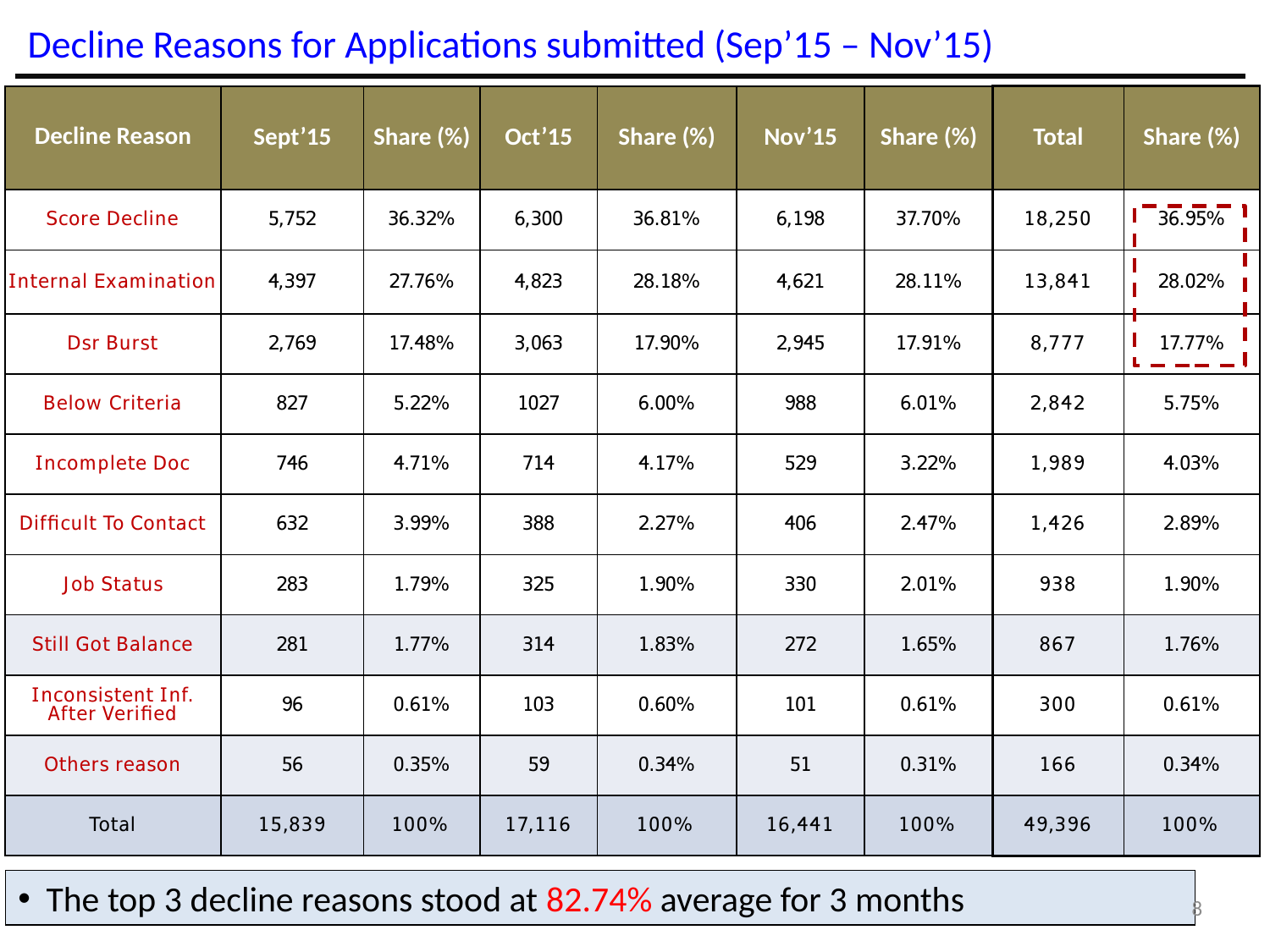

Decline Reasons for Applications submitted (Sep’15 – Nov’15)
| Decline Reason | Sept’15 | Share (%) | Oct’15 | Share (%) | Nov’15 | Share (%) | Total | Share (%) |
| --- | --- | --- | --- | --- | --- | --- | --- | --- |
| Score Decline | 5,752 | 36.32% | 6,300 | 36.81% | 6,198 | 37.70% | 18,250 | 36.95% |
| Internal Examination | 4,397 | 27.76% | 4,823 | 28.18% | 4,621 | 28.11% | 13,841 | 28.02% |
| Dsr Burst | 2,769 | 17.48% | 3,063 | 17.90% | 2,945 | 17.91% | 8,777 | 17.77% |
| Below Criteria | 827 | 5.22% | 1027 | 6.00% | 988 | 6.01% | 2,842 | 5.75% |
| Incomplete Doc | 746 | 4.71% | 714 | 4.17% | 529 | 3.22% | 1,989 | 4.03% |
| Difficult To Contact | 632 | 3.99% | 388 | 2.27% | 406 | 2.47% | 1,426 | 2.89% |
| Job Status | 283 | 1.79% | 325 | 1.90% | 330 | 2.01% | 938 | 1.90% |
| Still Got Balance | 281 | 1.77% | 314 | 1.83% | 272 | 1.65% | 867 | 1.76% |
| Inconsistent Inf. After Verified | 96 | 0.61% | 103 | 0.60% | 101 | 0.61% | 300 | 0.61% |
| Others reason | 56 | 0.35% | 59 | 0.34% | 51 | 0.31% | 166 | 0.34% |
| Total | 15,839 | 100% | 17,116 | 100% | 16,441 | 100% | 49,396 | 100% |

  The top 3 decline reasons stood at 82.74% average for 3 months
8